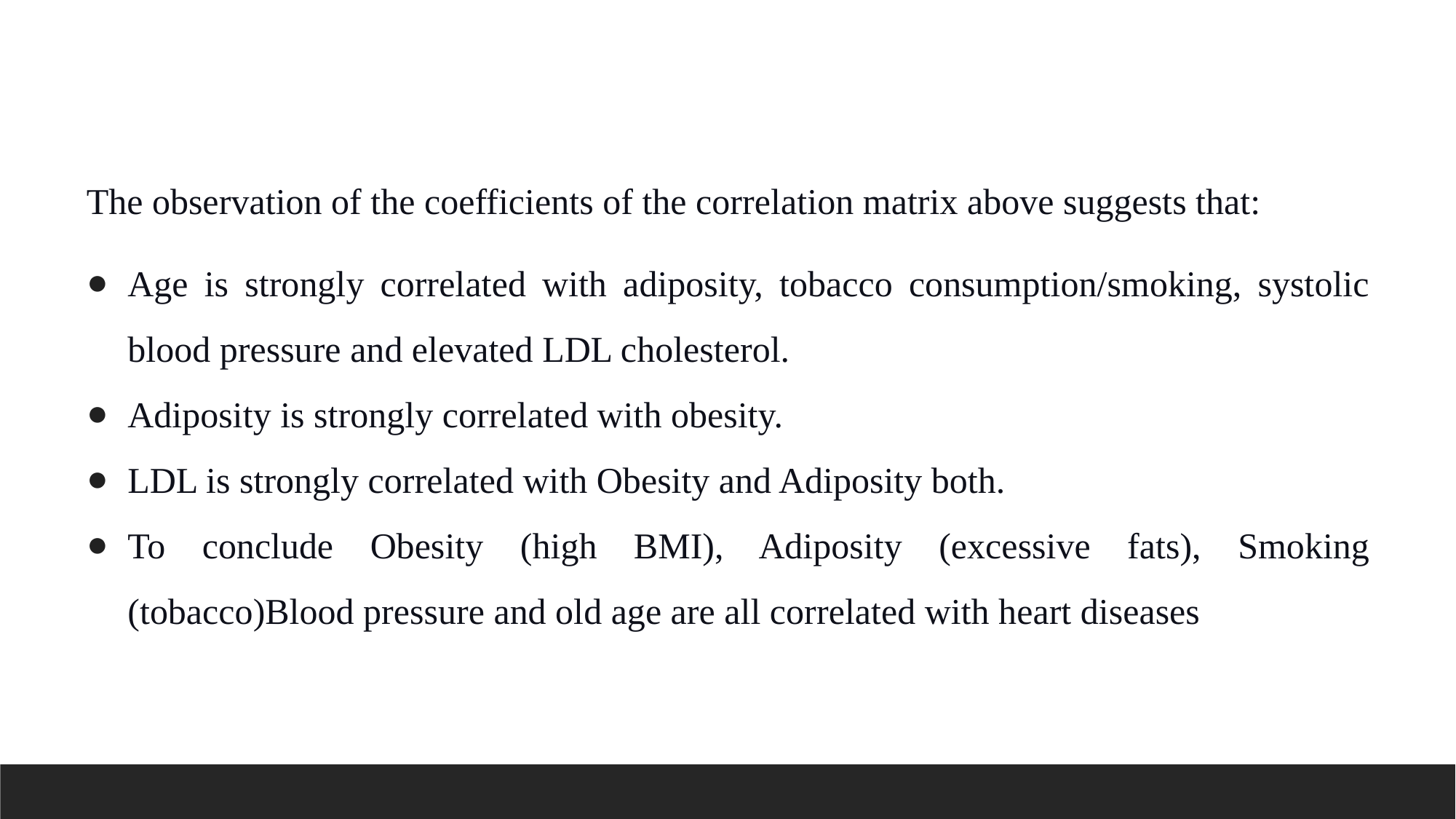

The observation of the coefficients of the correlation matrix above suggests that:
Age is strongly correlated with adiposity, tobacco consumption/smoking, systolic blood pressure and elevated LDL cholesterol.
Adiposity is strongly correlated with obesity.
LDL is strongly correlated with Obesity and Adiposity both.
To conclude Obesity (high BMI), Adiposity (excessive fats), Smoking (tobacco)Blood pressure and old age are all correlated with heart diseases